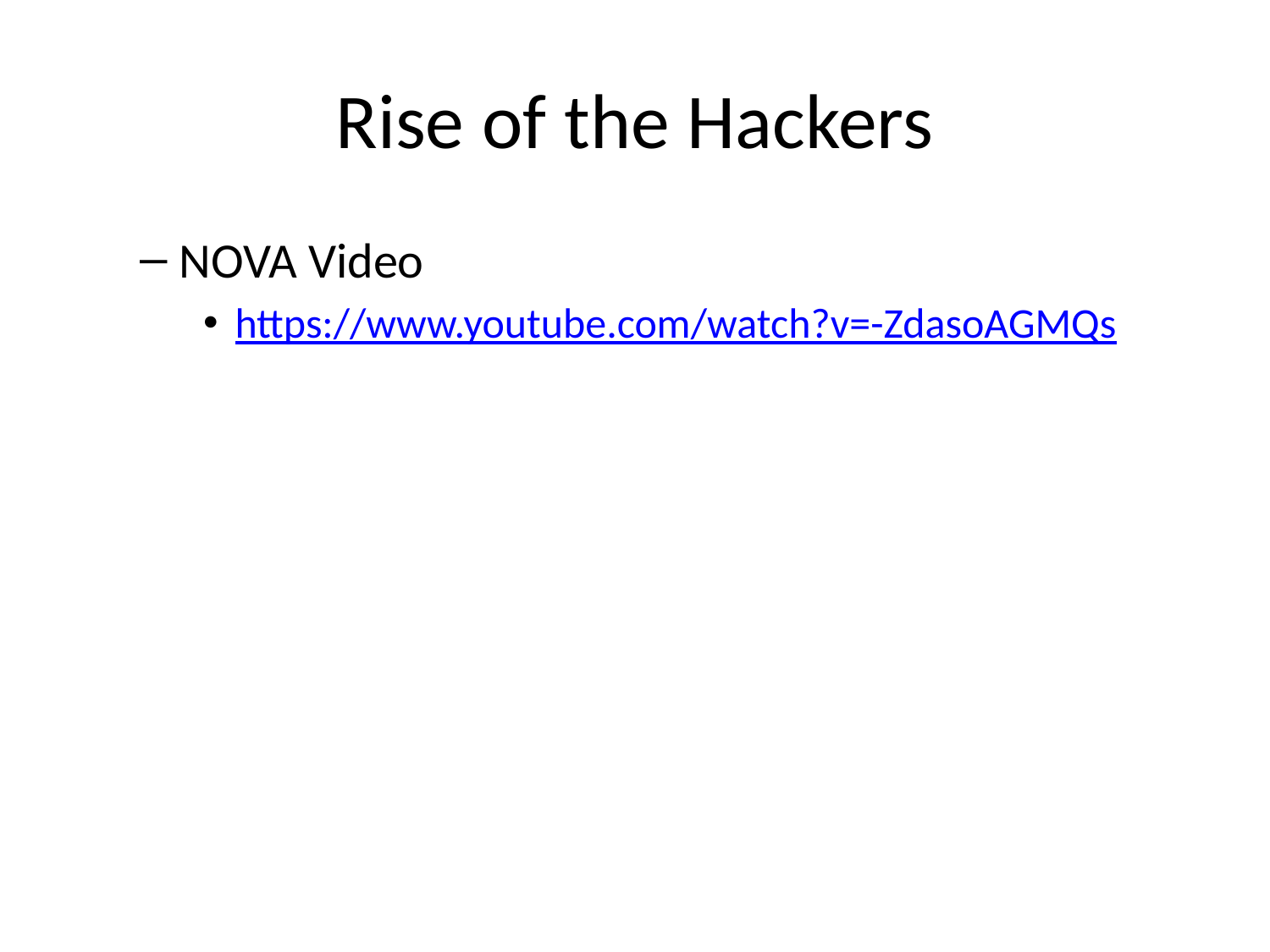

# Rise of the Hackers
NOVA Video
https://www.youtube.com/watch?v=-ZdasoAGMQs